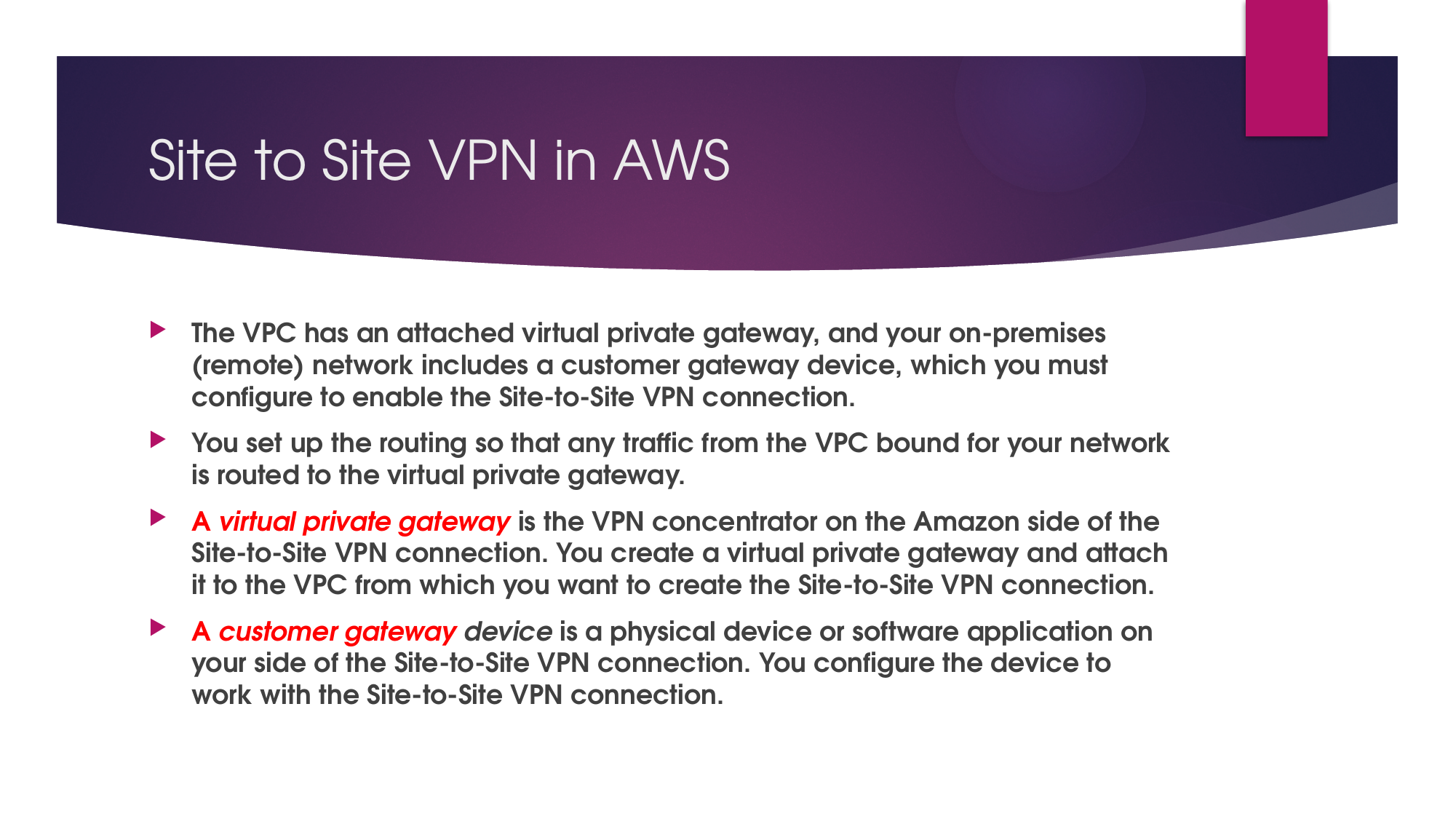

# Site to Site VPN in AWS
The VPC has an attached virtual private gateway, and your on-premises (remote) network includes a customer gateway device, which you must configure to enable the Site-to-Site VPN connection.
You set up the routing so that any traffic from the VPC bound for your network is routed to the virtual private gateway.
A virtual private gateway is the VPN concentrator on the Amazon side of the Site-to-Site VPN connection. You create a virtual private gateway and attach it to the VPC from which you want to create the Site-to-Site VPN connection.
A customer gateway device is a physical device or software application on your side of the Site-to-Site VPN connection. You configure the device to work with the Site-to-Site VPN connection.